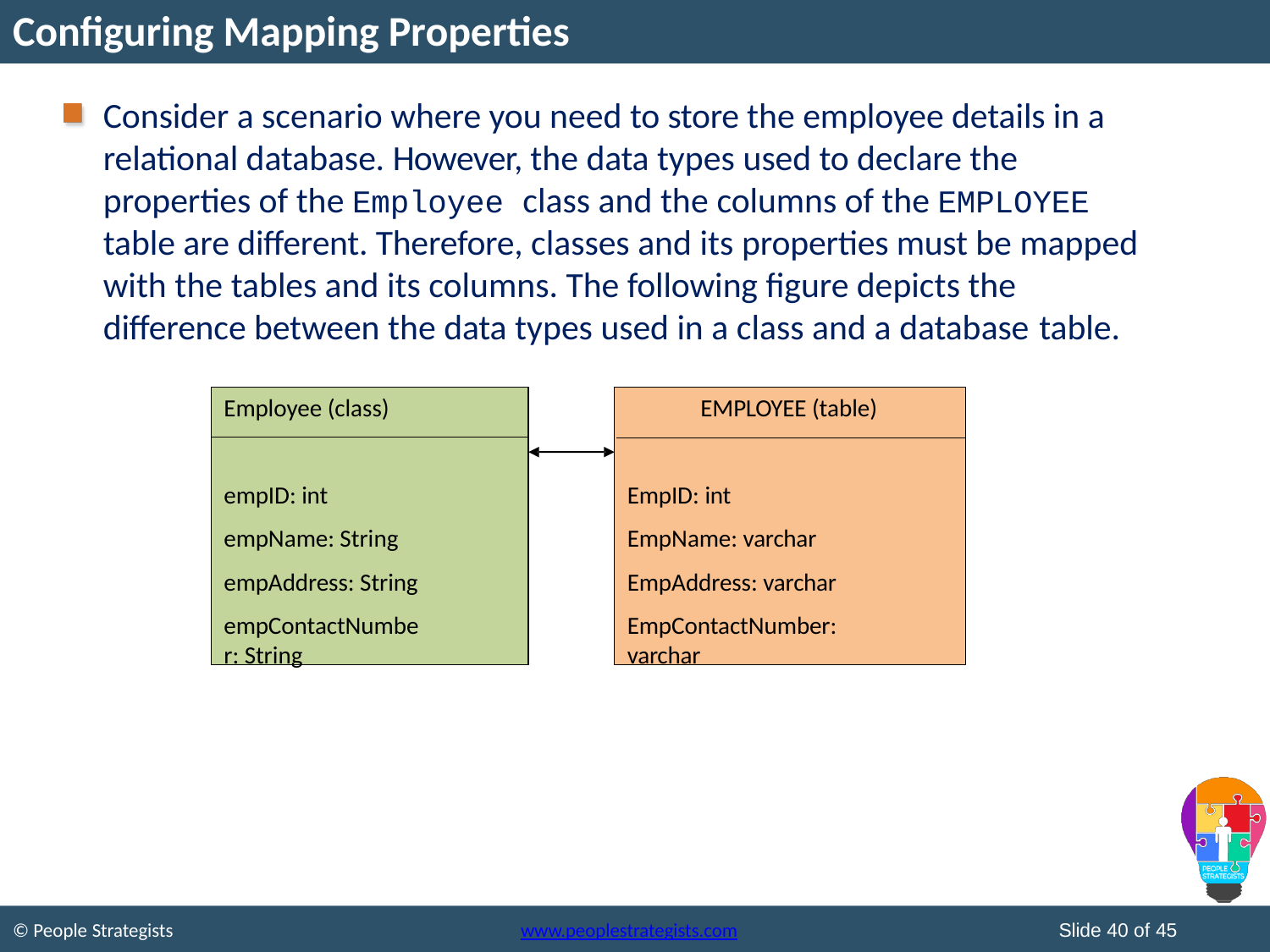

# Configuring Mapping Properties
Consider a scenario where you need to store the employee details in a  relational database. However, the data types used to declare the  properties of the Employee class and the columns of the EMPLOYEE  table are different. Therefore, classes and its properties must be mapped  with the tables and its columns. The following figure depicts the  difference between the data types used in a class and a database table.

Employee (class)
EMPLOYEE (table)

empID: int  empName: String  empAddress: String
empContactNumber: String
EmpID: int  EmpName: varchar  EmpAddress: varchar
EmpContactNumber: varchar
Slide 40 of 45
© People Strategists
www.peoplestrategists.com